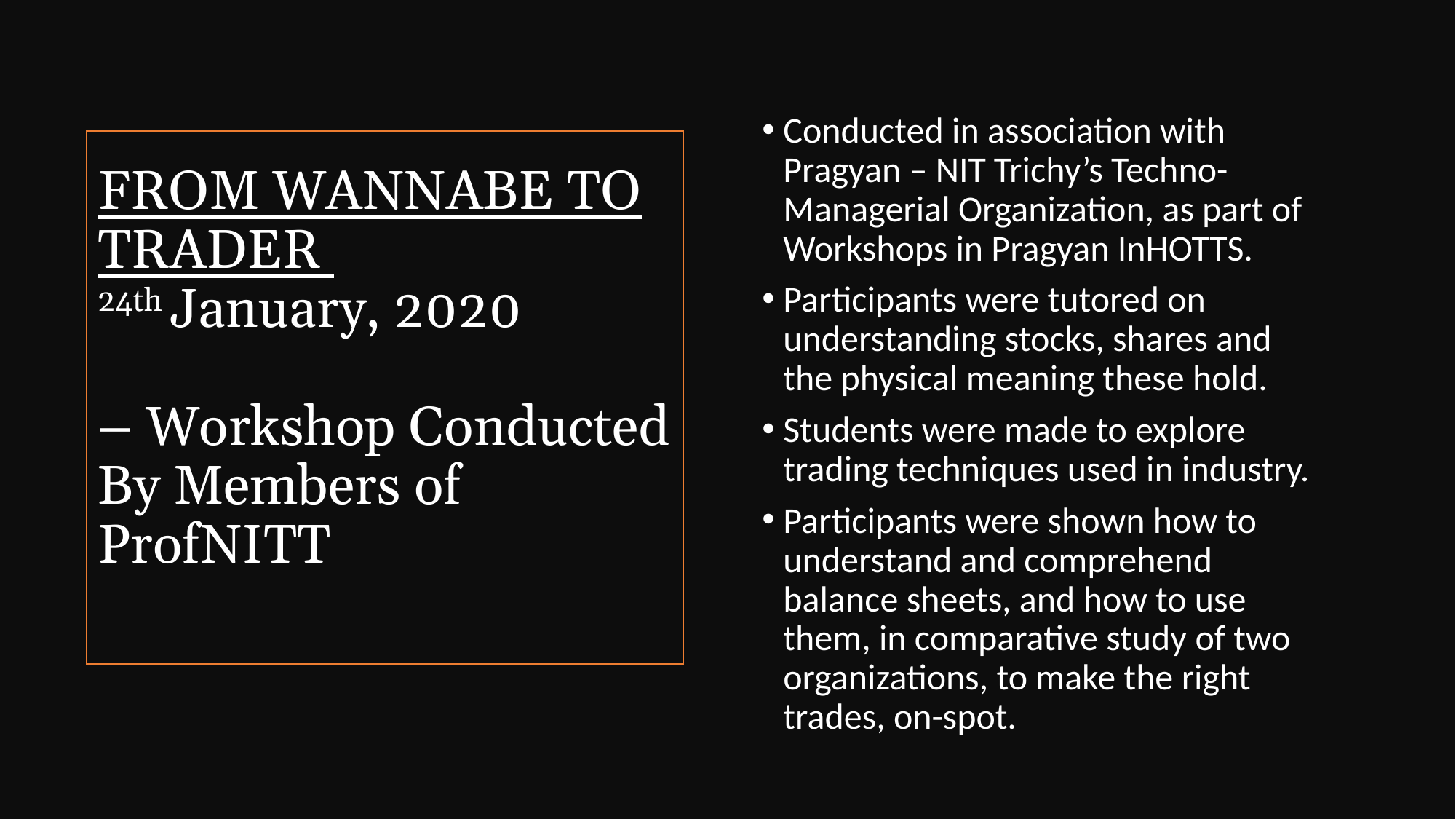

Conducted in association with Pragyan – NIT Trichy’s Techno-Managerial Organization, as part of Workshops in Pragyan InHOTTS.
Participants were tutored on understanding stocks, shares and the physical meaning these hold.
Students were made to explore trading techniques used in industry.
Participants were shown how to understand and comprehend balance sheets, and how to use them, in comparative study of two organizations, to make the right trades, on-spot.

# FROM WANNABE TO TRADER 24th January, 2020 – Workshop Conducted By Members of ProfNITT